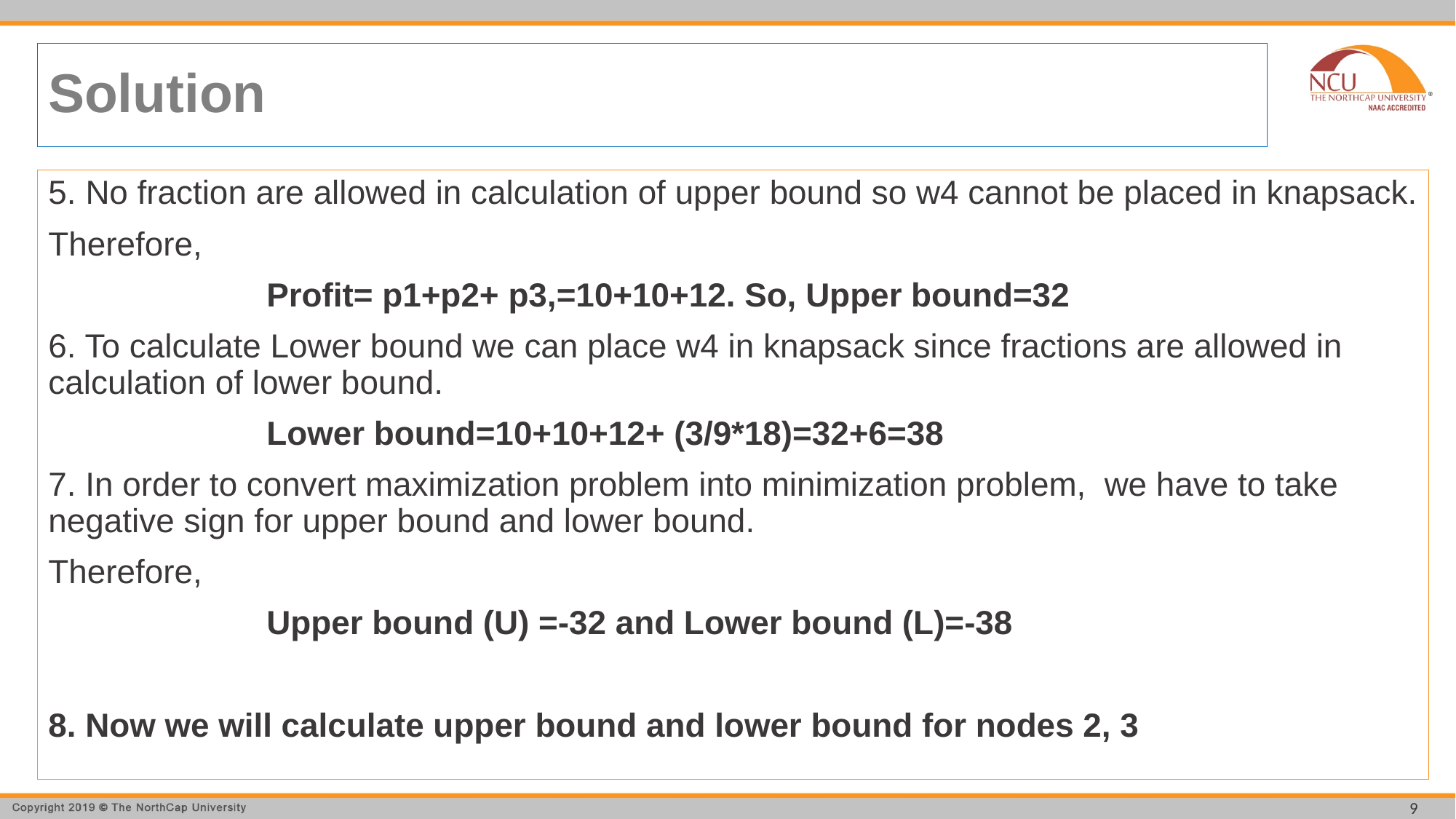

# Solution
5. No fraction are allowed in calculation of upper bound so w4 cannot be placed in knapsack.
Therefore,
		Profit= p1+p2+ p3,=10+10+12. So, Upper bound=32
6. To calculate Lower bound we can place w4 in knapsack since fractions are allowed in calculation of lower bound.
		Lower bound=10+10+12+ (3/9*18)=32+6=38
7. In order to convert maximization problem into minimization problem,  we have to take negative sign for upper bound and lower bound.
Therefore,
		Upper bound (U) =-32 and Lower bound (L)=-38

8. Now we will calculate upper bound and lower bound for nodes 2, 3

9